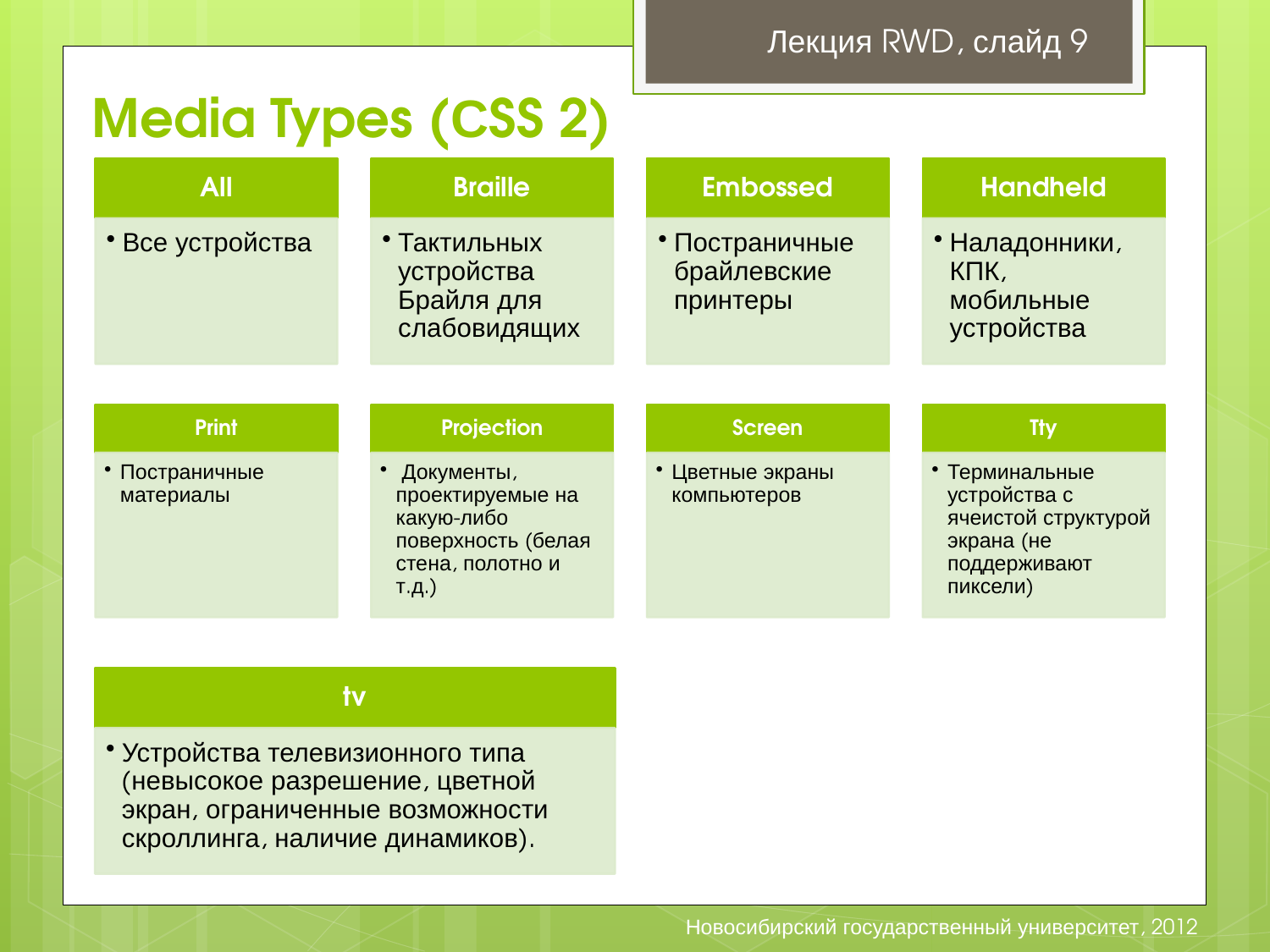

Лекция RWD, слайд 9
# Media Types (СSS 2)
All
Все устройства
Braille
Тактильных устройства Брайля для слабовидящих
Embossed
Постраничные брайлевские принтеры
Handheld
Наладонники, КПК, мобильные устройства
Print
Постраничные материалы
Projection
 Документы, проектируемые на какую-либо поверхность (белая стена, полотно и т.д.)
Screen
Цветные экраны компьютеров
Tty
Терминальные устройства с ячеистой структурой экрана (не поддерживают пиксели)
tv
Устройства телевизионного типа (невысокое разрешение, цветной экран, ограниченные возможности скроллинга, наличие динамиков).
Новосибирский государственный университет, 2012